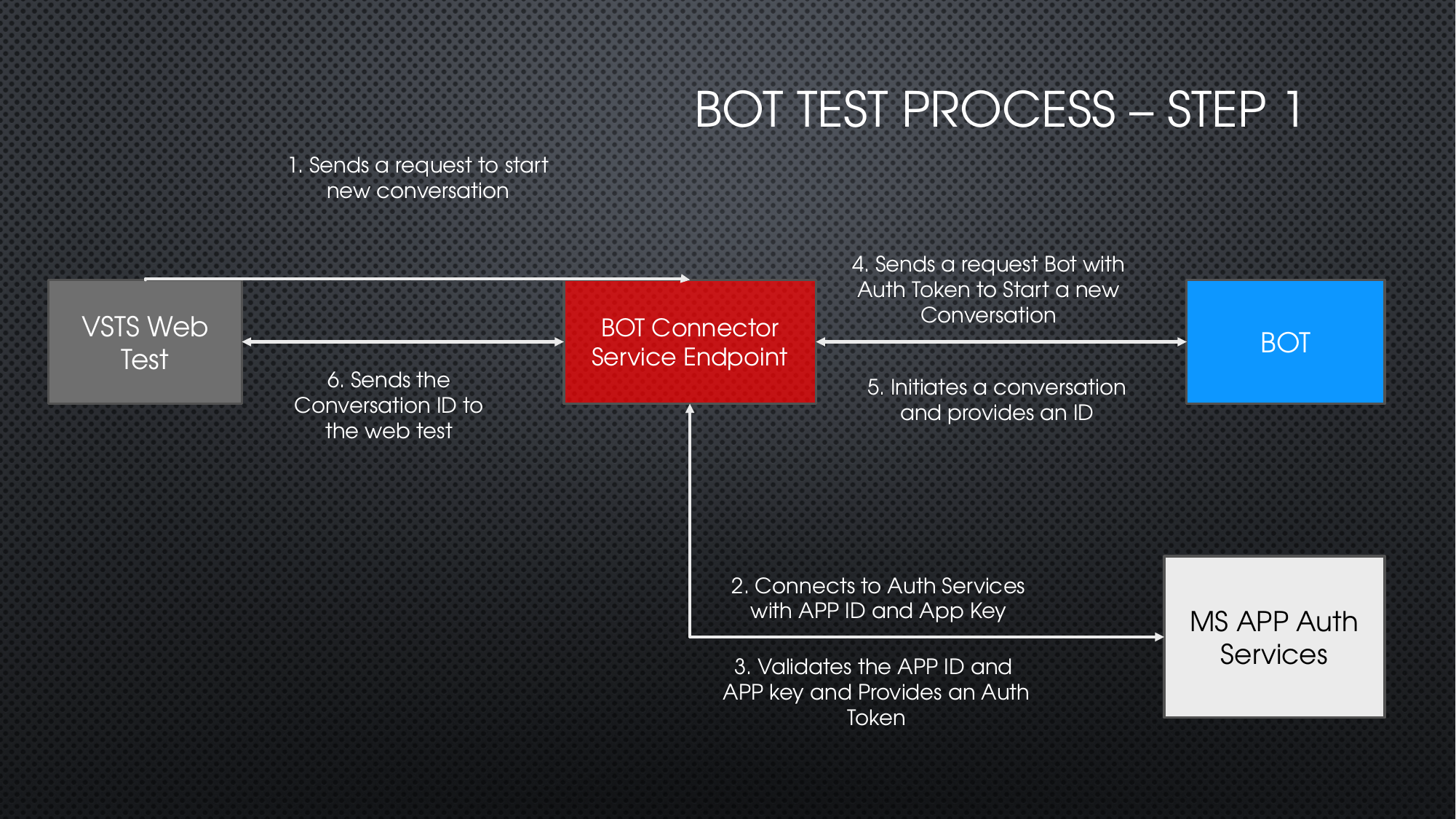

# Bot Test process – Step 1
1. Sends a request to start new conversation
4. Sends a request Bot with Auth Token to Start a new Conversation
VSTS Web Test
BOT Connector Service Endpoint
BOT
6. Sends the Conversation ID to the web test
5. Initiates a conversation and provides an ID
2. Connects to Auth Services with APP ID and App Key
MS APP Auth Services
3. Validates the APP ID and
APP key and Provides an Auth Token